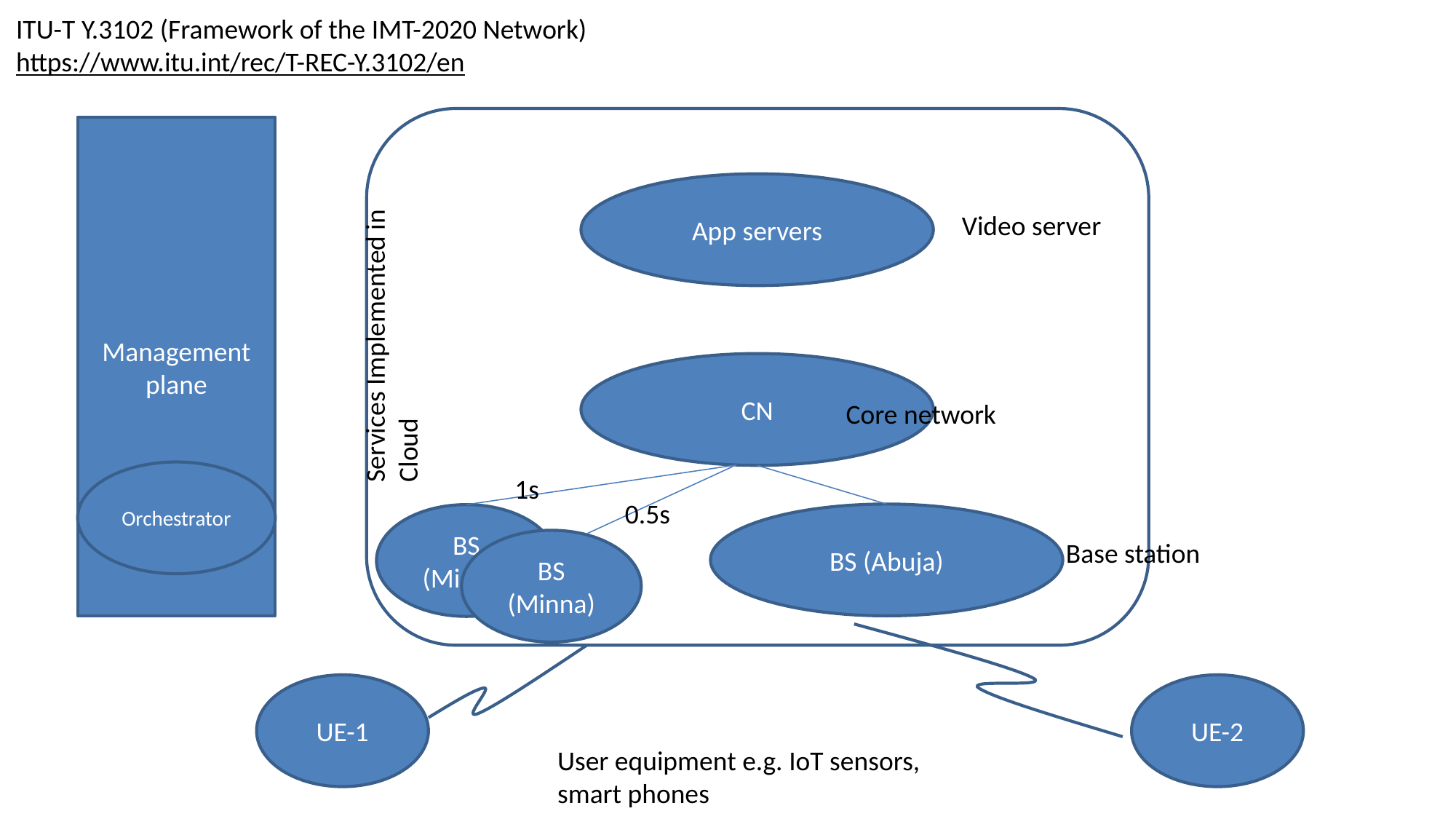

ITU-T Y.3102 (Framework of the IMT-2020 Network)
https://www.itu.int/rec/T-REC-Y.3102/en

Management plane
App servers
Video server
Services Implemented in Cloud
CN
Core network
Orchestrator
1s
0.5s
BS (Abuja)
BS (Minna)
Base station
BS (Minna)

UE-1
UE-2
User equipment e.g. IoT sensors, smart phones